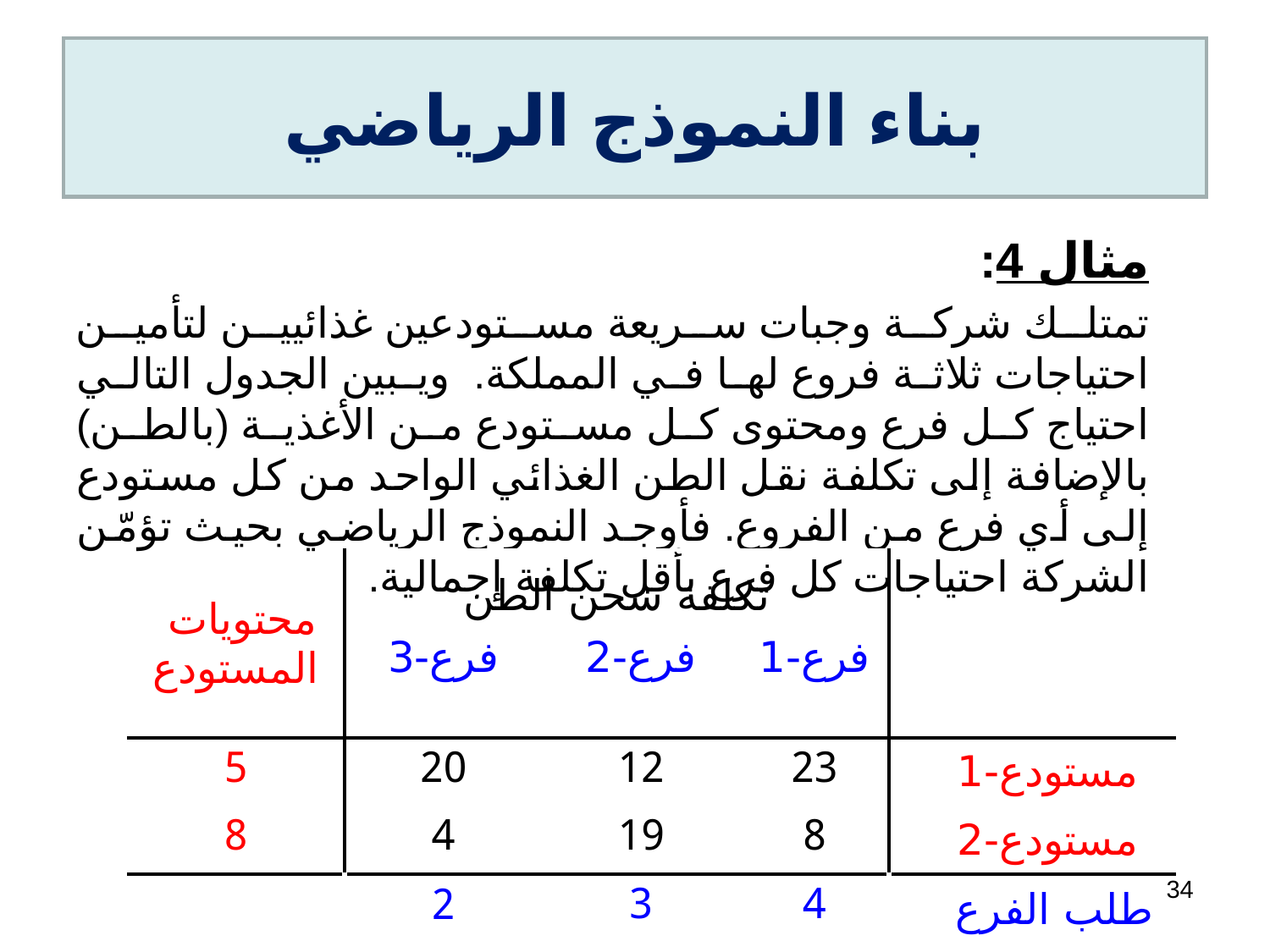

# بناء النموذج الرياضي
مثال 4:
تمتلك شركة وجبات سريعة مستودعين غذائيين لتأمين احتياجات ثلاثة فروع لها في المملكة.  ويبين الجدول التالي احتياج كل فرع ومحتوى كل مستودع من الأغذية (بالطن) بالإضافة إلى تكلفة نقل الطن الغذائي الواحد من كل مستودع إلى أي فرع من الفروع. فأوجد النموذج الرياضي بحيث تؤمّن الشركة احتياجات كل فرع بأقل تكلفة إجمالية.
| محتويات المستودع | تكلفة شحن الطن |  |  |  |  |  |
| --- | --- | --- | --- | --- | --- | --- |
|  | فرع-3 | فرع-2 | فرع-1 |  |  |  |
| 5 | 20 | 12 | 23 |  | مستودع-1 |  |
| 8 | 4 | 19 | 8 |  | مستودع-2 |  |
|  | 2 | 3 | 4 |  | طلب الفرع |  |
34